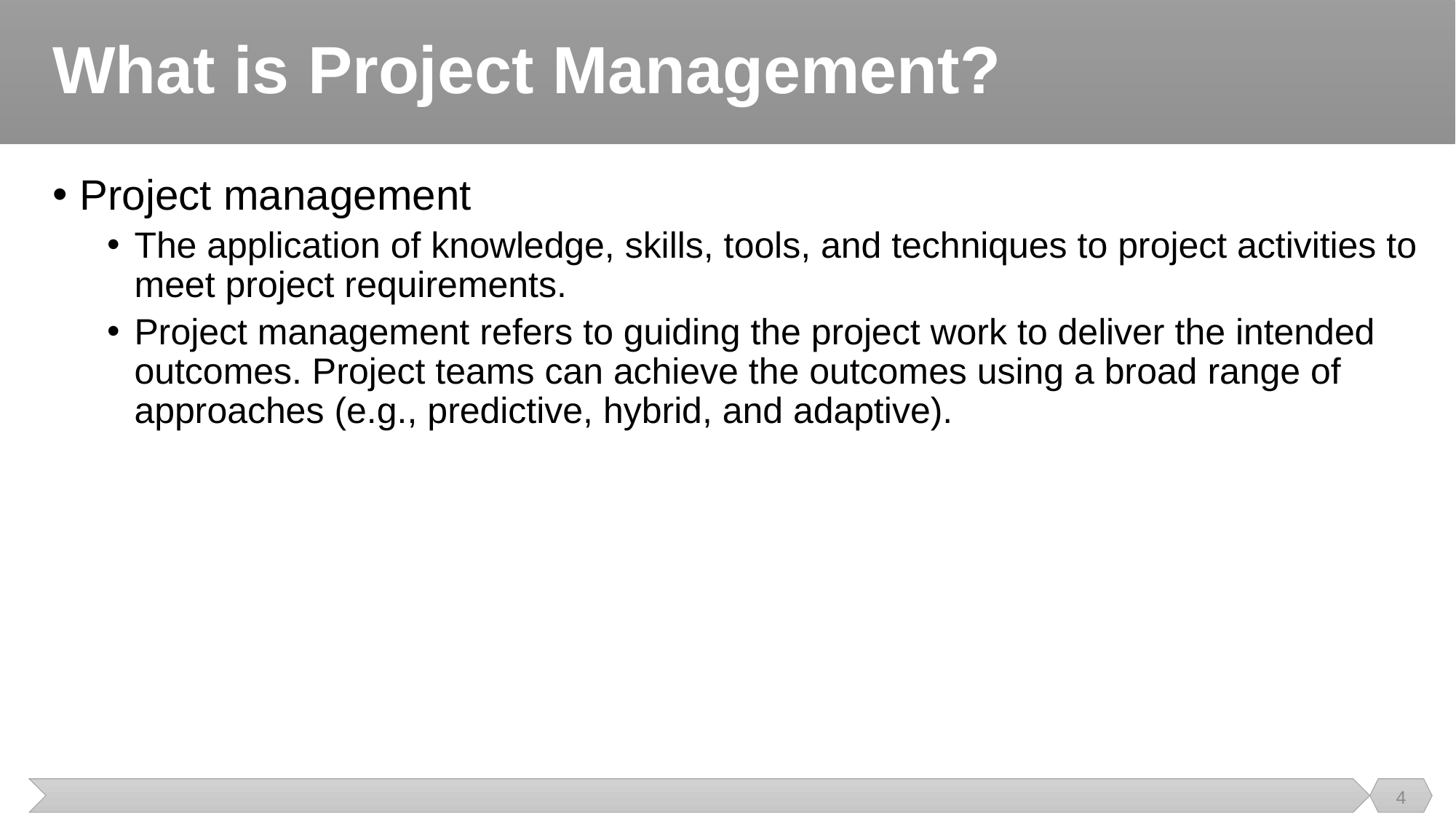

# What is Project Management?
Project management
The application of knowledge, skills, tools, and techniques to project activities to meet project requirements.
Project management refers to guiding the project work to deliver the intended outcomes. Project teams can achieve the outcomes using a broad range of approaches (e.g., predictive, hybrid, and adaptive).
4